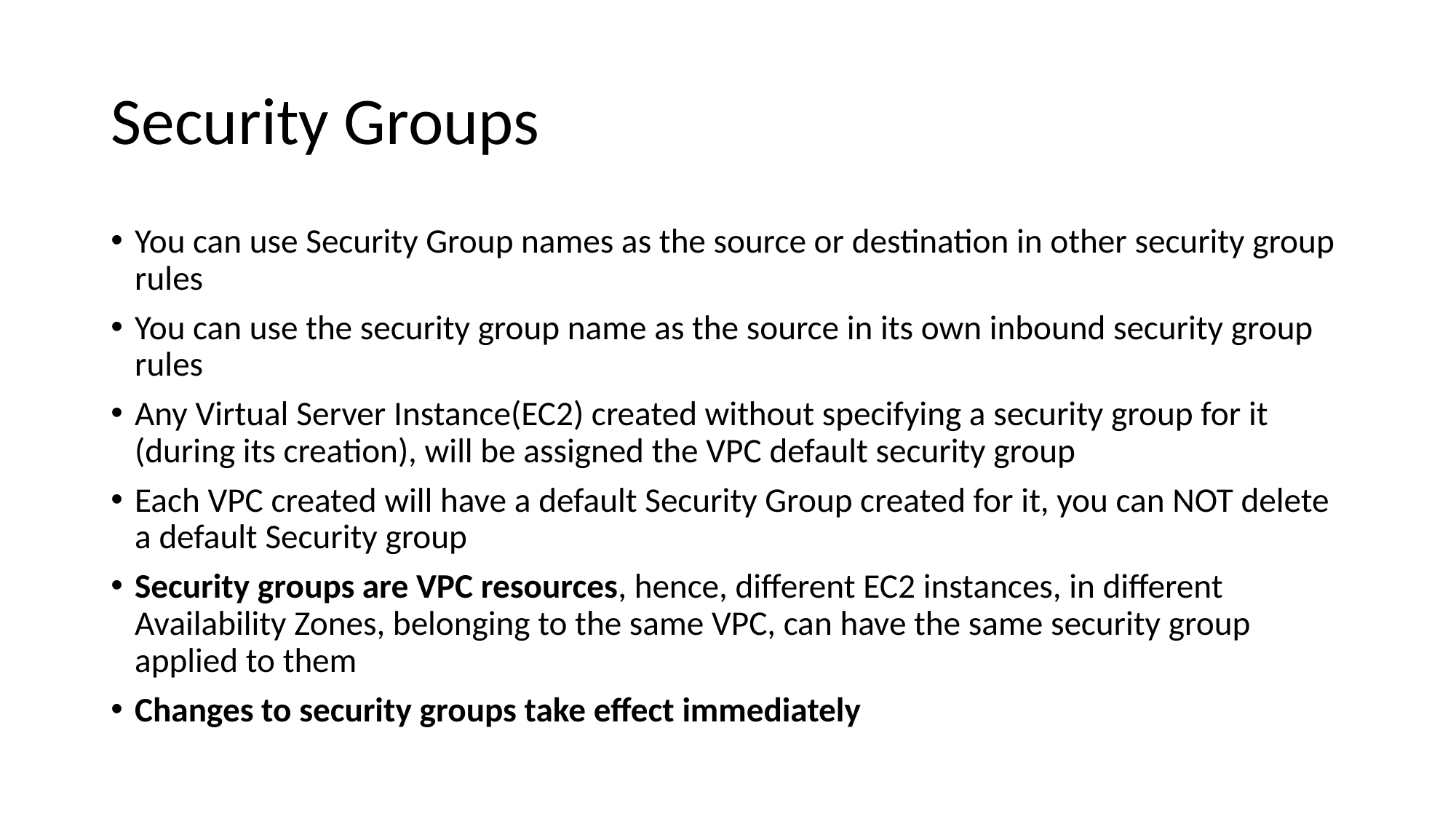

# Security Groups
You can use Security Group names as the source or destination in other security group rules
You can use the security group name as the source in its own inbound security group rules
Any Virtual Server Instance(EC2) created without specifying a security group for it (during its creation), will be assigned the VPC default security group
Each VPC created will have a default Security Group created for it, you can NOT delete a default Security group
Security groups are VPC resources, hence, different EC2 instances, in different Availability Zones, belonging to the same VPC, can have the same security group applied to them
Changes to security groups take effect immediately